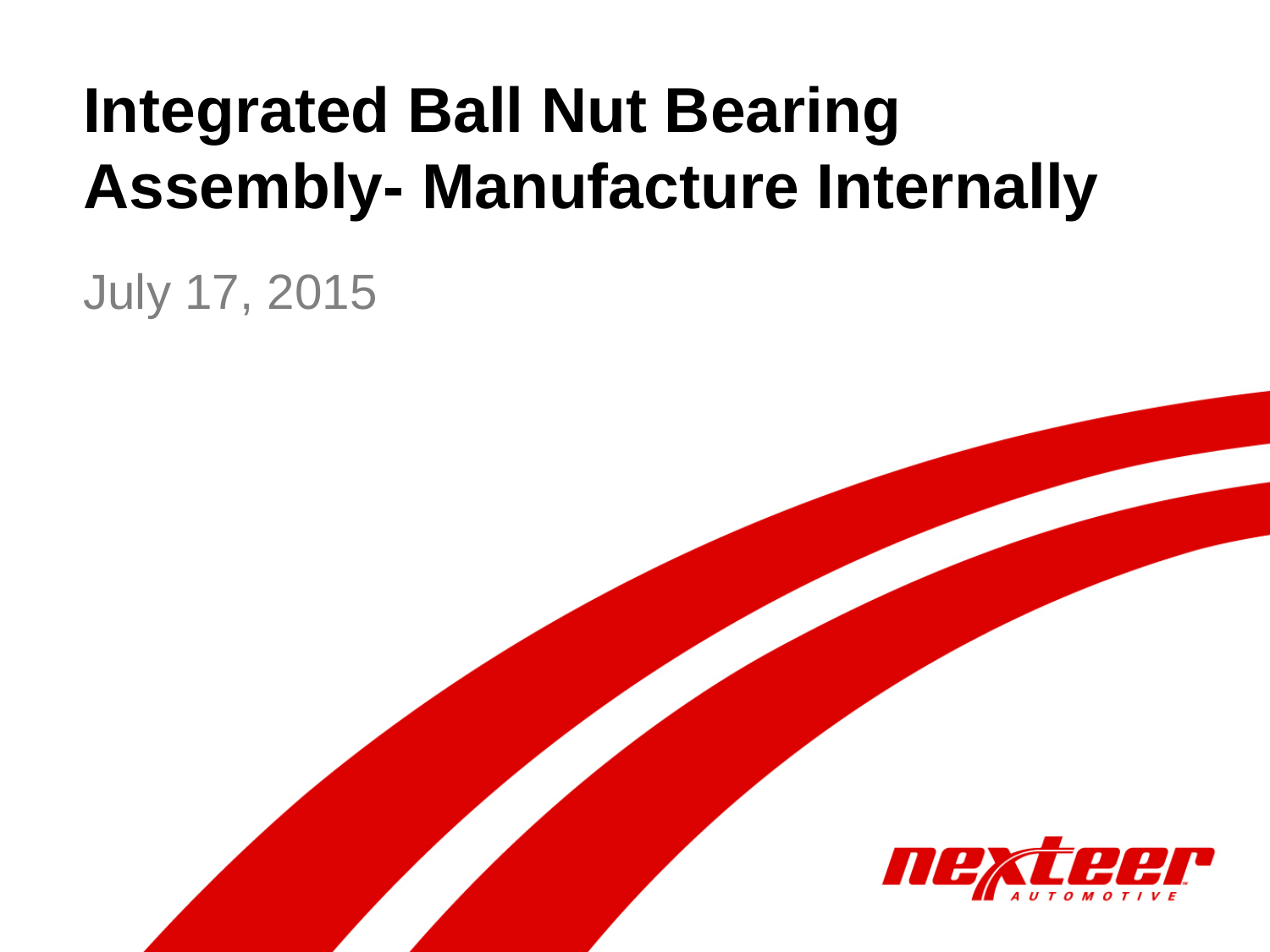

# Integrated Ball Nut Bearing Assembly- Manufacture Internally
July 17, 2015